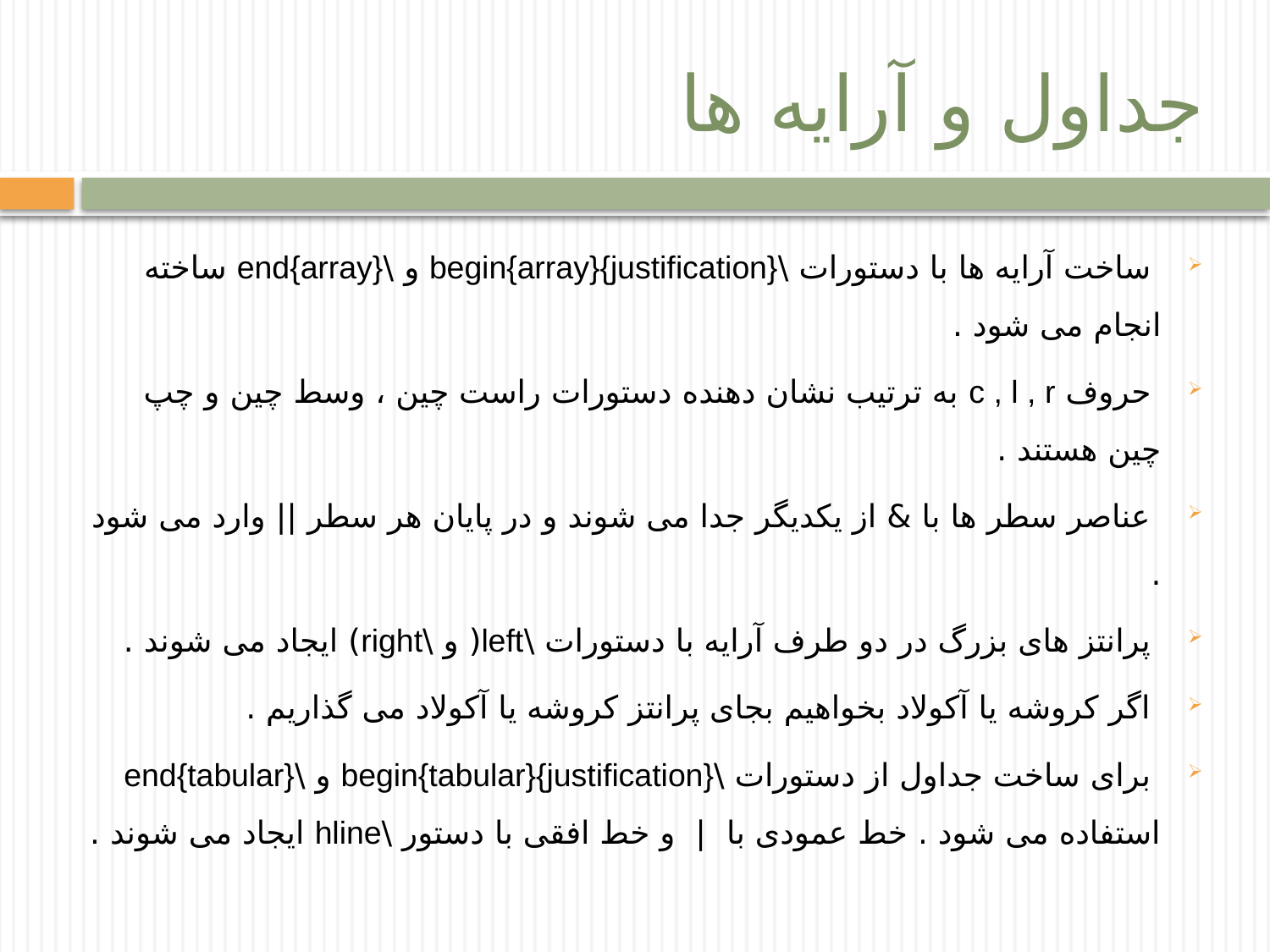

# جداول و آرایه ها
 ساخت آرایه ها با دستورات \begin{array}{justification} و \end{array} ساخته انجام می شود .
 حروف c , l , r به ترتیب نشان دهنده دستورات راست چین ، وسط چین و چپ چین هستند .
 عناصر سطر ها با & از یکدیگر جدا می شوند و در پایان هر سطر || وارد می شود .
 پرانتز های بزرگ در دو طرف آرایه با دستورات \left( و \right) ایجاد می شوند .
 اگر کروشه یا آکولاد بخواهیم بجای پرانتز کروشه یا آکولاد می گذاریم .
 برای ساخت جداول از دستورات \begin{tabular}{justification} و \end{tabular} استفاده می شود . خط عمودی با  |  و خط افقی با دستور \hline ایجاد می شوند .